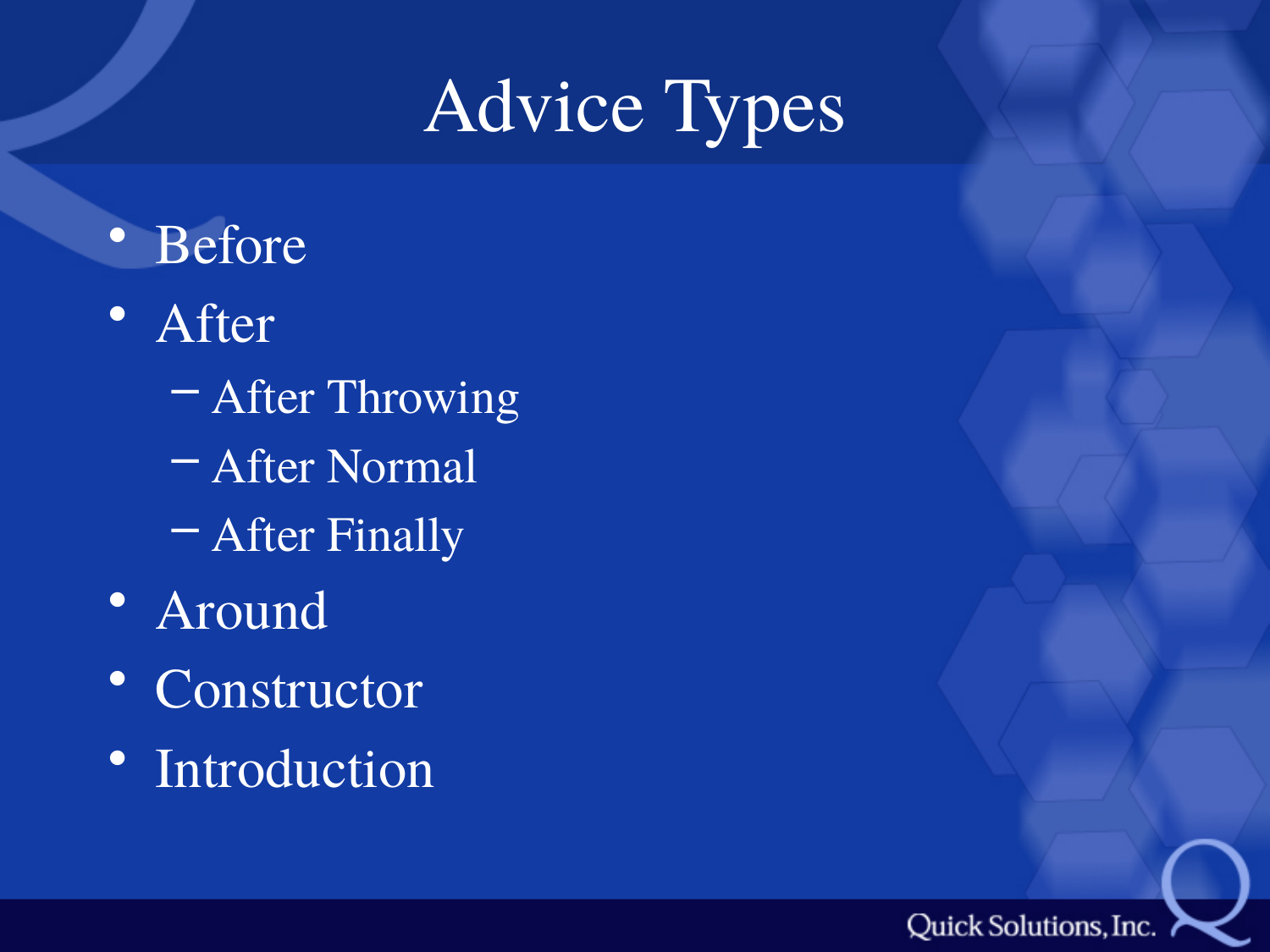

# Advice Types
Before
After
After Throwing
After Normal
After Finally
Around
Constructor
Introduction